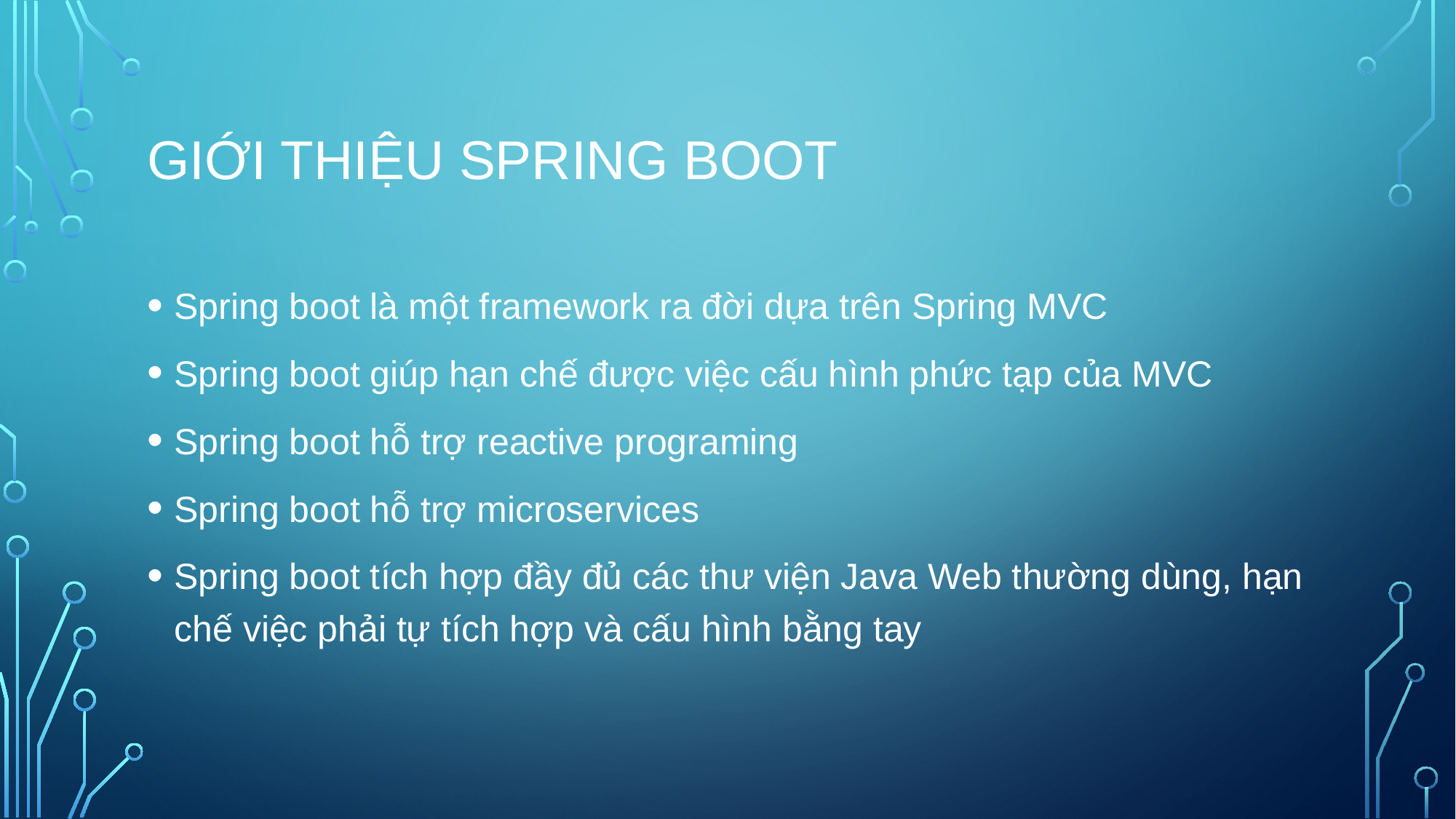

# Giới thiệu Spring Boot
Spring boot là một framework ra đời dựa trên Spring MVC
Spring boot giúp hạn chế được việc cấu hình phức tạp của MVC
Spring boot hỗ trợ reactive programing
Spring boot hỗ trợ microservices
Spring boot tích hợp đầy đủ các thư viện Java Web thường dùng, hạn chế việc phải tự tích hợp và cấu hình bằng tay